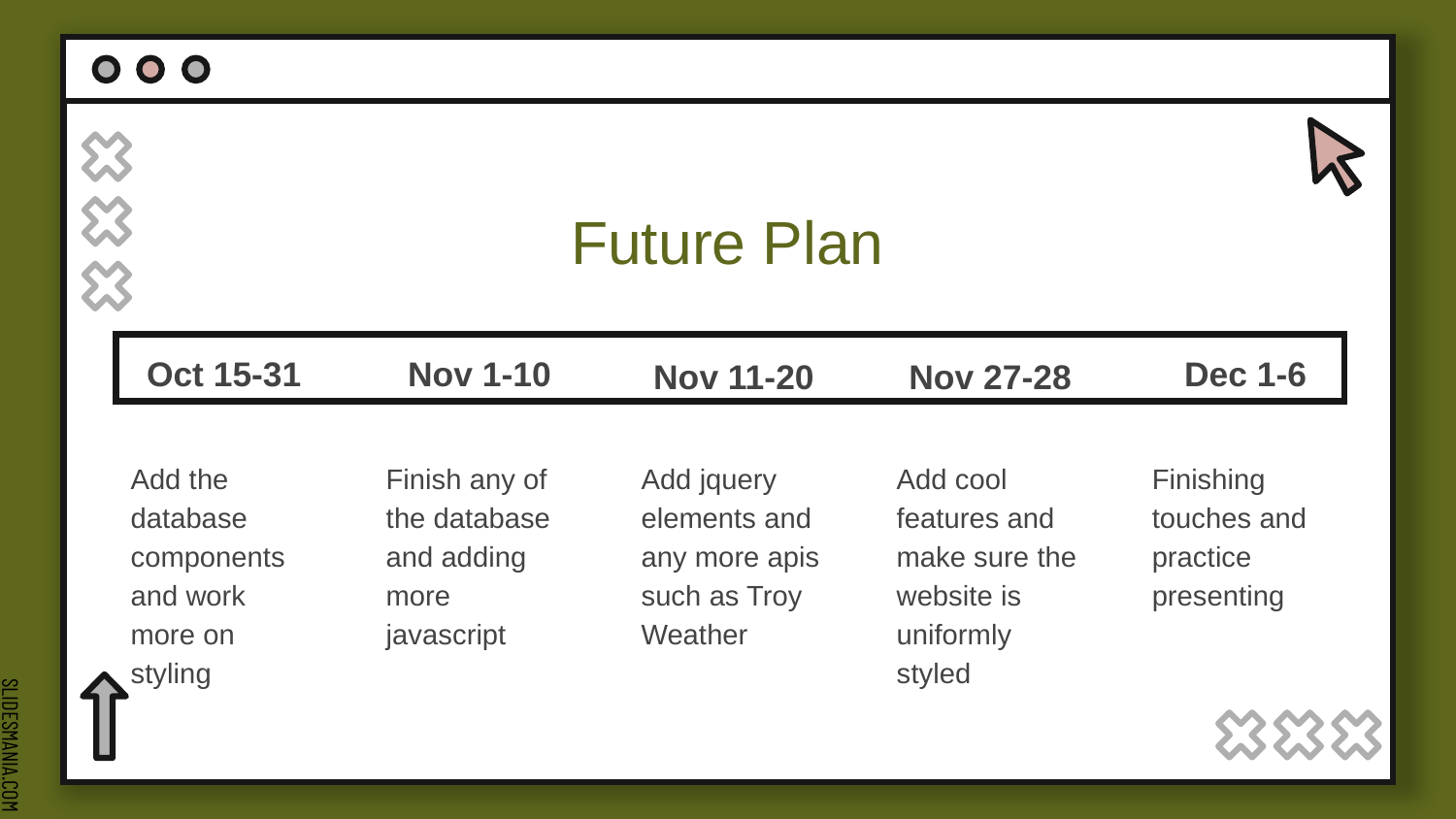

# Future Plan
Oct 15-31
Nov 1-10
Dec 1-6

Nov 11-20
Nov 27-28
Add the database components and work more on styling
Finish any of the database and adding more javascript
Add jquery elements and any more apis such as Troy Weather
Add cool features and make sure the website is uniformly styled
Finishing touches and practice presenting